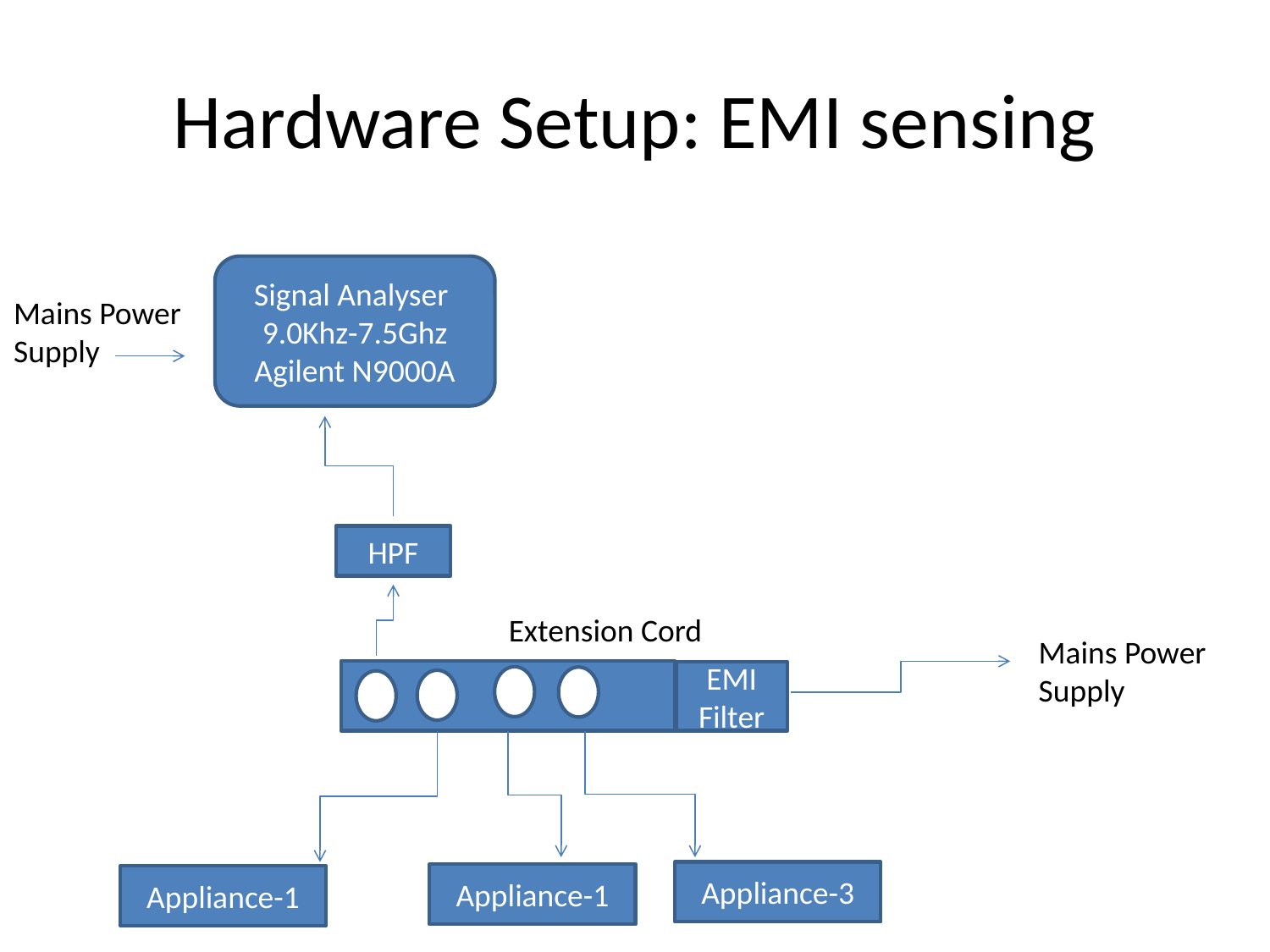

# Hardware Setup: EMI sensing
Signal Analyser
9.0Khz-7.5Ghz
Agilent N9000A
Mains Power
Supply
HPF
Extension Cord

Mains Power
Supply

EMI
Filter

Appliance-3
Appliance-1
Appliance-1